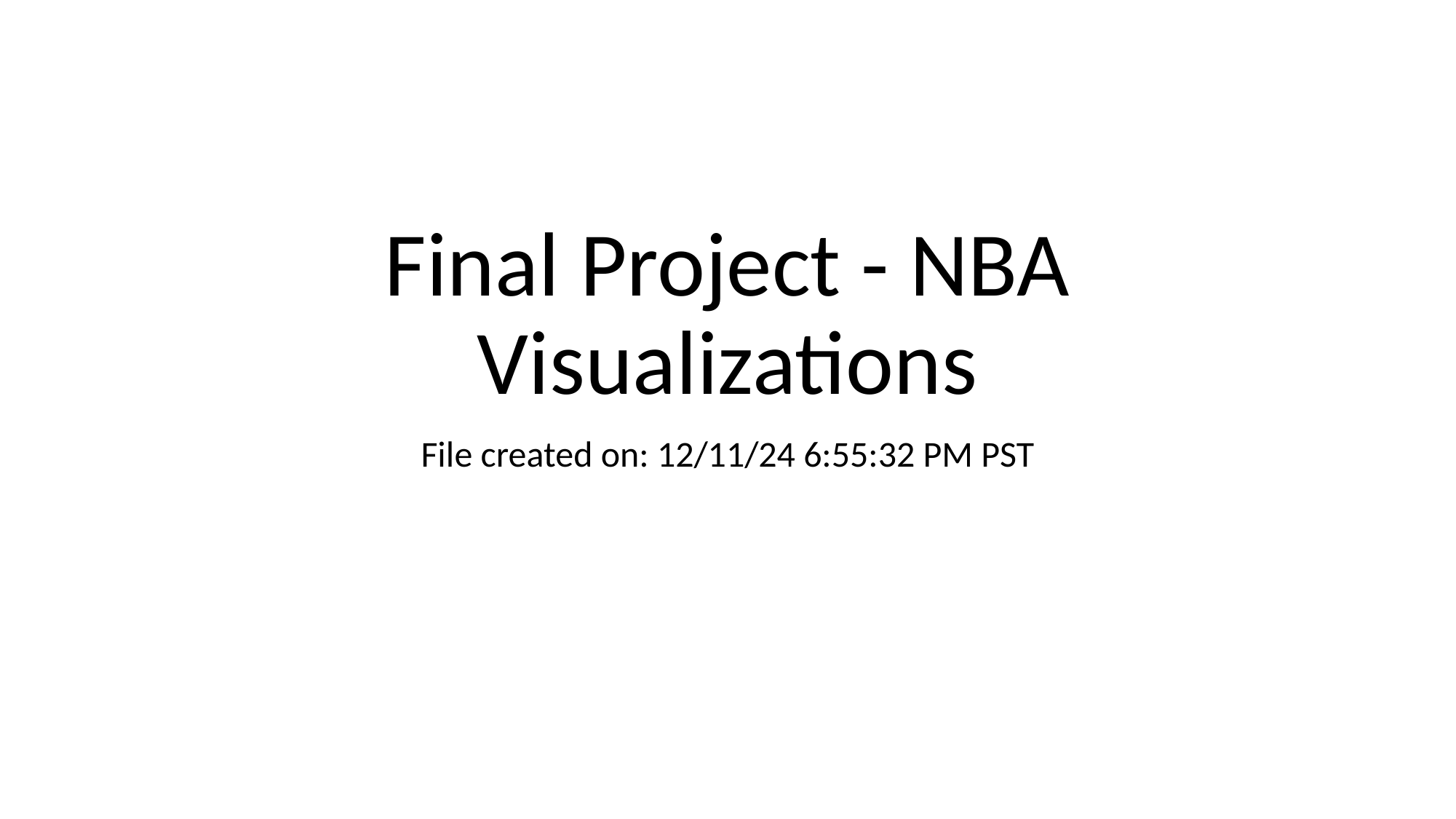

# Final Project - NBA Visualizations
File created on: 12/11/24 6:55:32 PM PST